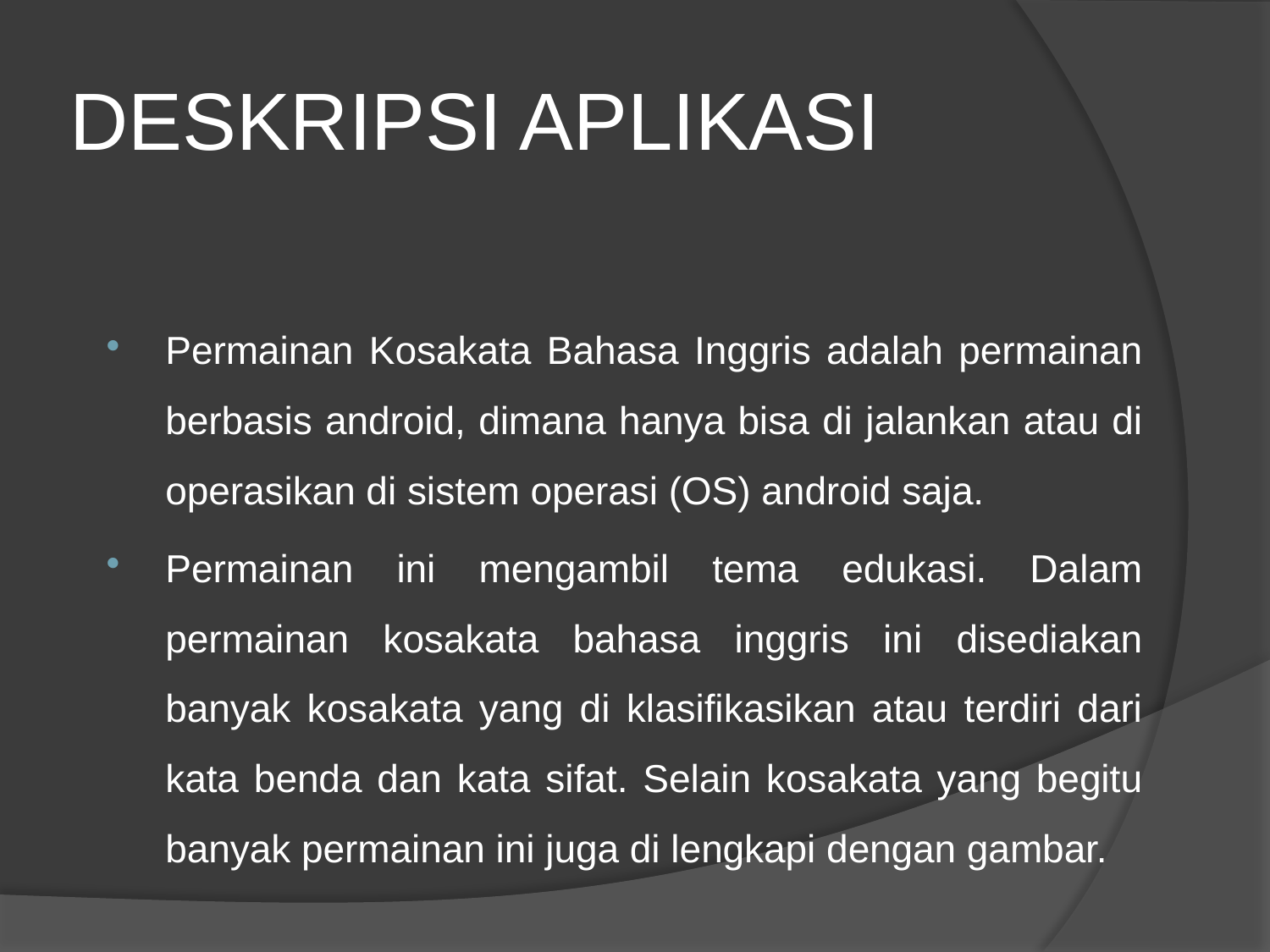

# DESKRIPSI APLIKASI
Permainan Kosakata Bahasa Inggris adalah permainan berbasis android, dimana hanya bisa di jalankan atau di operasikan di sistem operasi (OS) android saja.
Permainan ini mengambil tema edukasi. Dalam permainan kosakata bahasa inggris ini disediakan banyak kosakata yang di klasifikasikan atau terdiri dari kata benda dan kata sifat. Selain kosakata yang begitu banyak permainan ini juga di lengkapi dengan gambar.